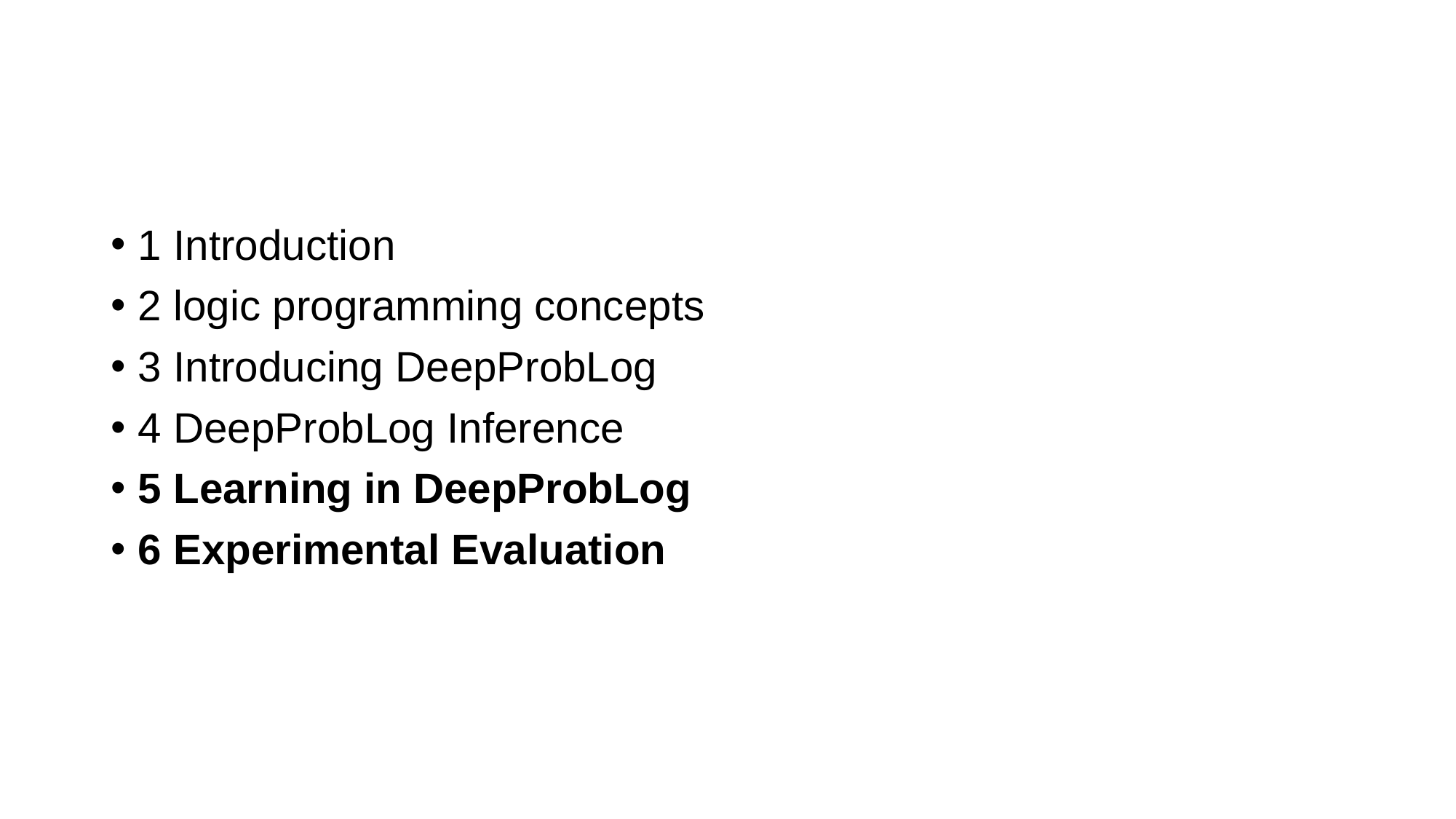

#
1 Introduction
2 logic programming concepts
3 Introducing DeepProbLog
4 DeepProbLog Inference
5 Learning in DeepProbLog
6 Experimental Evaluation